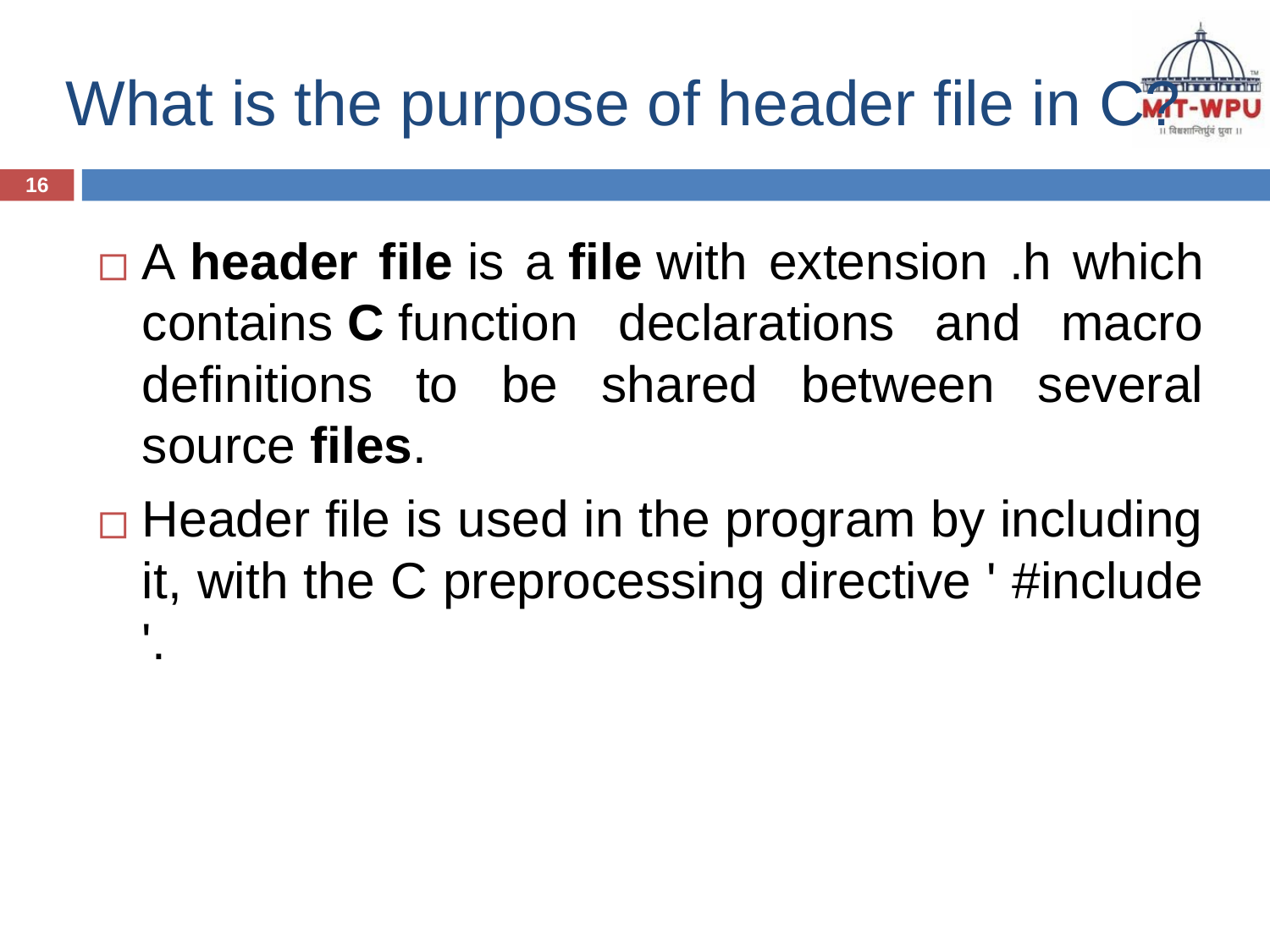

# What is the purpose of header file in C?
16
A header file is a file with extension .h which contains C function declarations and macro definitions to be shared between several source files.
Header file is used in the program by including it, with the C preprocessing directive ' #include '.